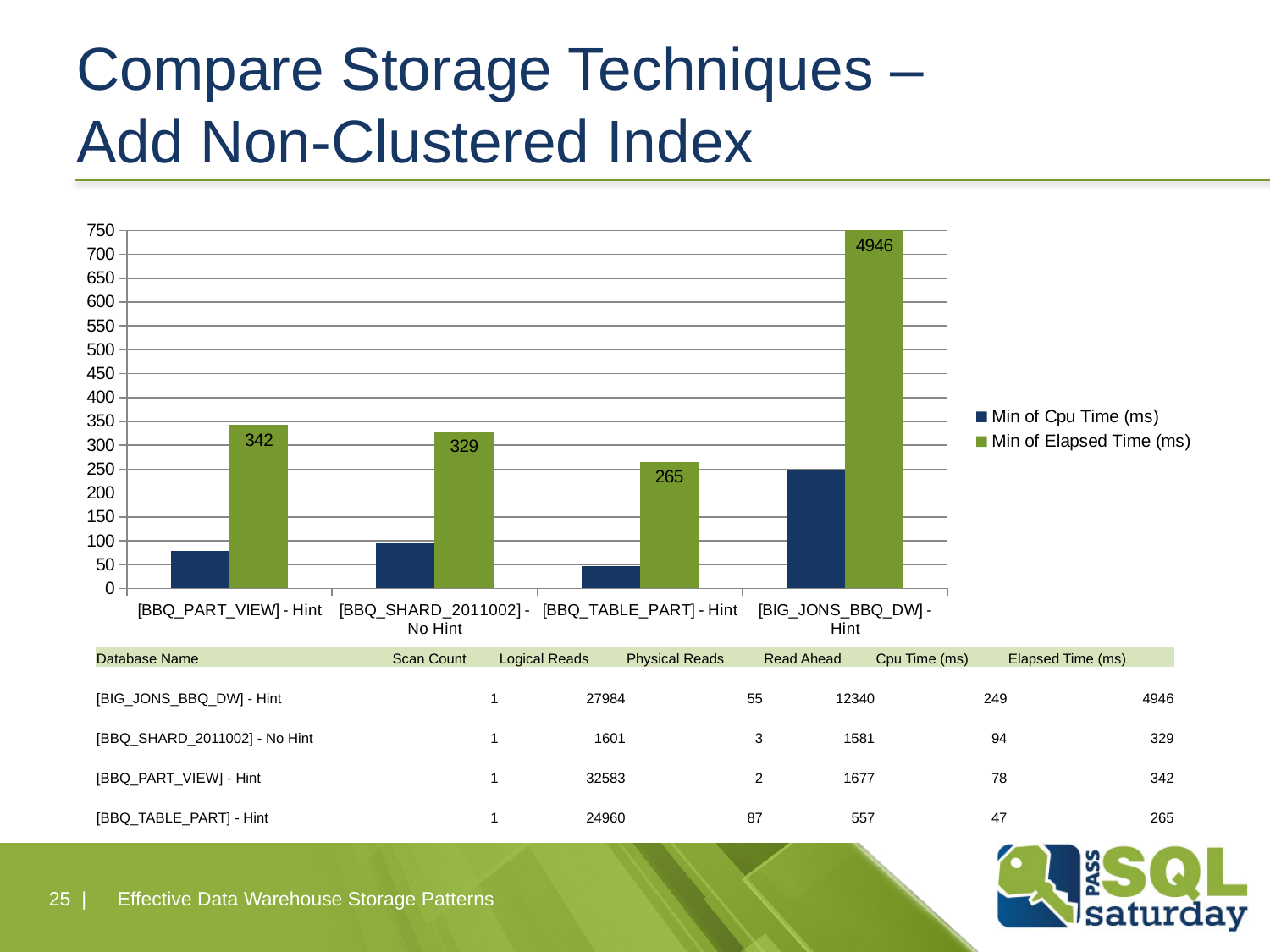

# Compare Storage Techniques – Add Non-Clustered Index

### Chart

| Category | Min of Cpu Time (ms) | Min of Elapsed Time (ms) |
|---|---|---|
| [BBQ_PART_VIEW] - Hint | 78.0 | 342.0 |
| [BBQ_SHARD_2011002] - No Hint | 94.0 | 329.0 |
| [BBQ_TABLE_PART] - Hint | 47.0 | 265.0 |
| [BIG_JONS_BBQ_DW] - Hint | 249.0 | 4946.0 |
| Database Name | Scan Count | Logical Reads | Physical Reads | Read Ahead | Cpu Time (ms) | Elapsed Time (ms) |
| --- | --- | --- | --- | --- | --- | --- |
|  |  |  |  |  |  |  |
| [BIG\_JONS\_BBQ\_DW] - Hint | 1 | 27984 | 55 | 12340 | 249 | 4946 |
|  |  |  |  |  |  |  |
| [BBQ\_SHARD\_2011002] - No Hint | 1 | 1601 | 3 | 1581 | 94 | 329 |
|  |  |  |  |  |  |  |
| [BBQ\_PART\_VIEW] - Hint | 1 | 32583 | 2 | 1677 | 78 | 342 |
|  |  |  |  |  |  |  |
| [BBQ\_TABLE\_PART] - Hint | 1 | 24960 | 87 | 557 | 47 | 265 |
25  |
Effective Data Warehouse Storage Patterns